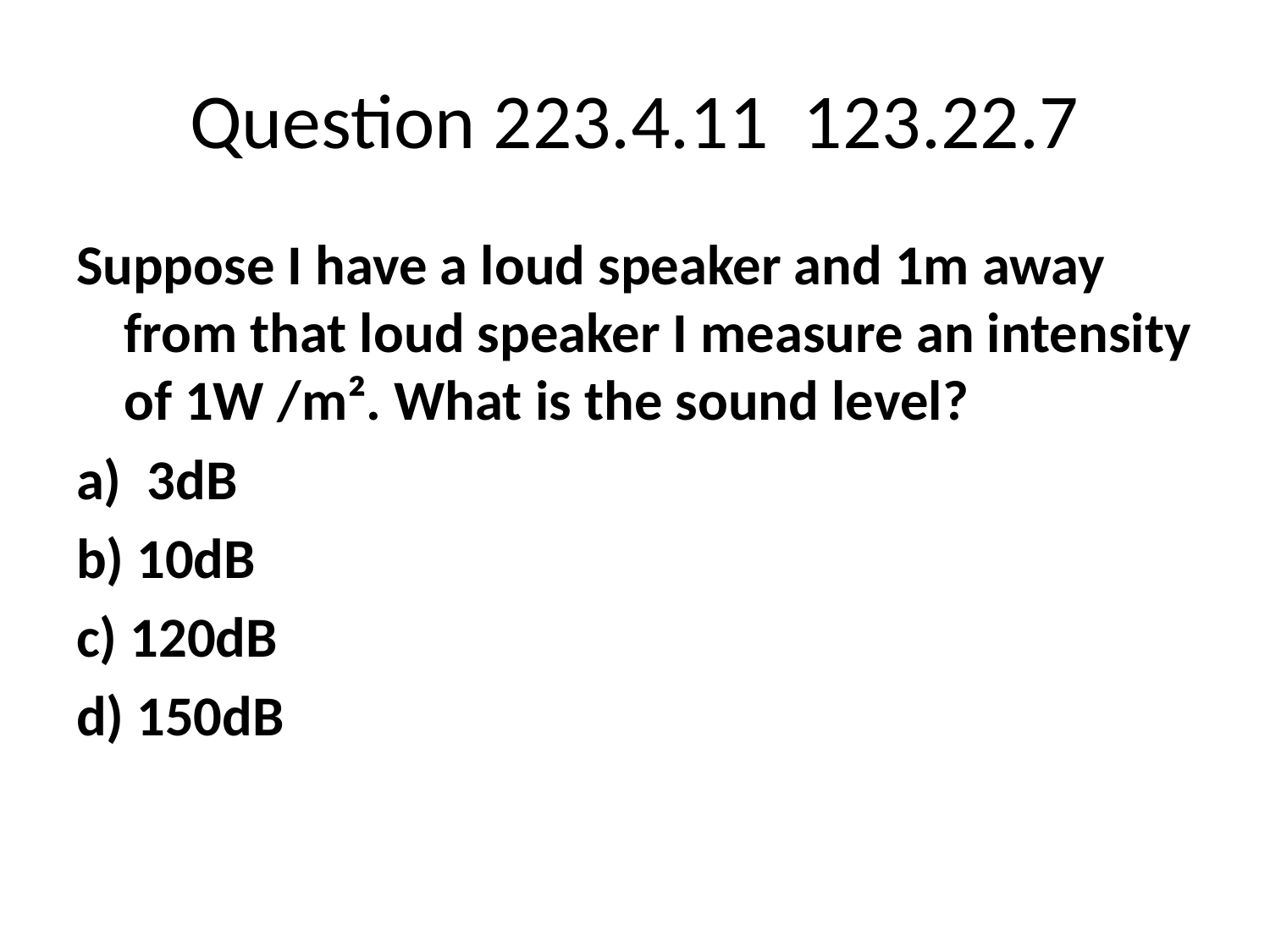

# Question 223.4.11  123.22.7
Suppose I have a loud speaker and 1m away from that loud speaker I measure an intensity of 1W /m². What is the sound level?
a)  3dB
b) 10dB
c) 120dB
d) 150dB